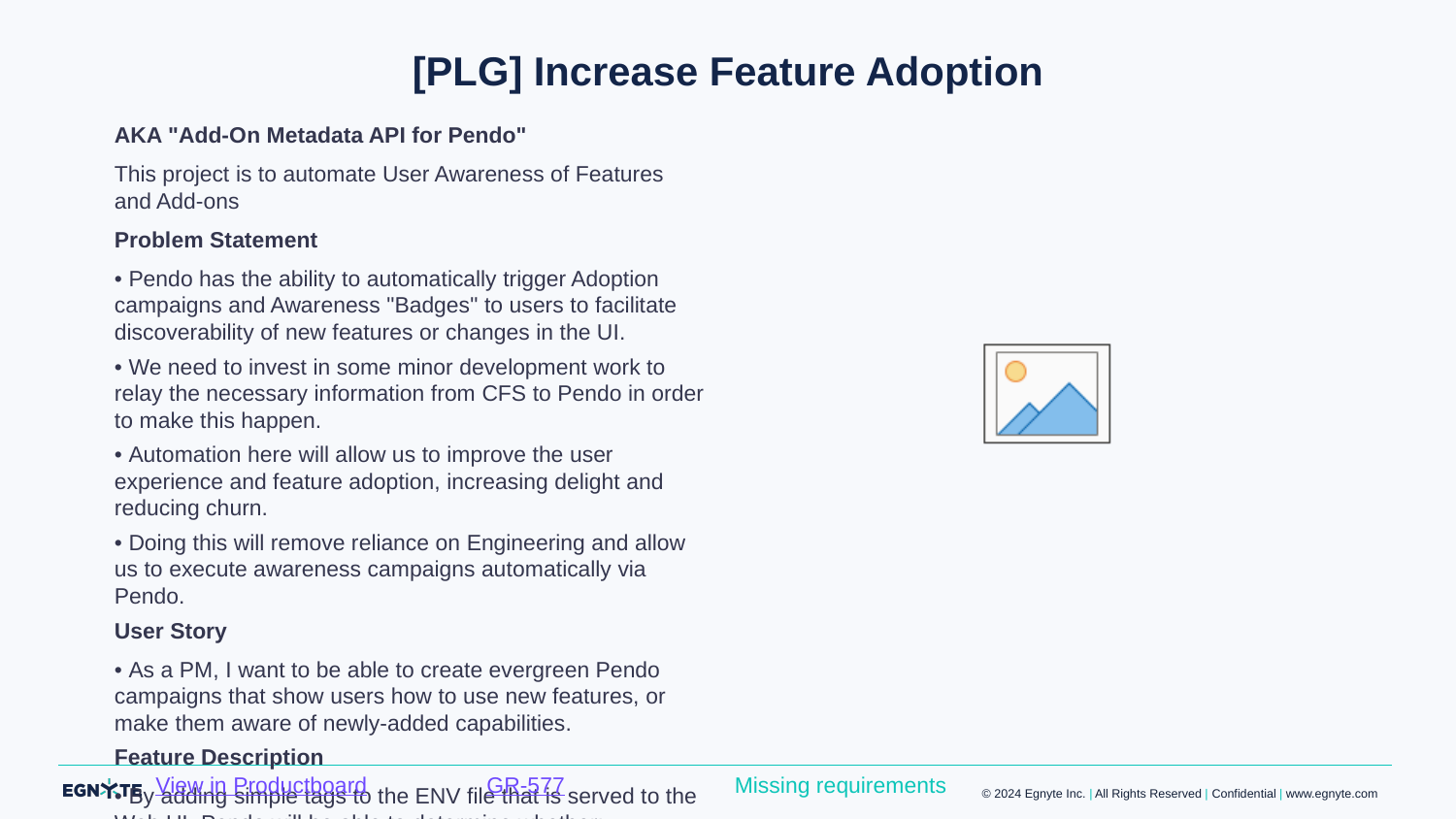

# [PLG] Increase Feature Adoption
AKA "Add-On Metadata API for Pendo"
This project is to automate User Awareness of Features and Add-ons
Problem Statement
• Pendo has the ability to automatically trigger Adoption campaigns and Awareness "Badges" to users to facilitate discoverability of new features or changes in the UI.
• We need to invest in some minor development work to relay the necessary information from CFS to Pendo in order to make this happen.
• Automation here will allow us to improve the user experience and feature adoption, increasing delight and reducing churn.
• Doing this will remove reliance on Engineering and allow us to execute awareness campaigns automatically via Pendo.
User Story
• As a PM, I want to be able to create evergreen Pendo campaigns that show users how to use new features, or make them aware of newly-added capabilities.
Feature Description
• By adding simple tags to the ENV file that is served to the Web UI, Pendo will be able to determine whether:
Public Summary
• This capability will allow us to create a series of automated Pendo campaigns to help existing and new users understand the features available to them in Egnyte, including add-ons in trial, and any newly-released features.

Missing requirements
GR-577
View in Productboard